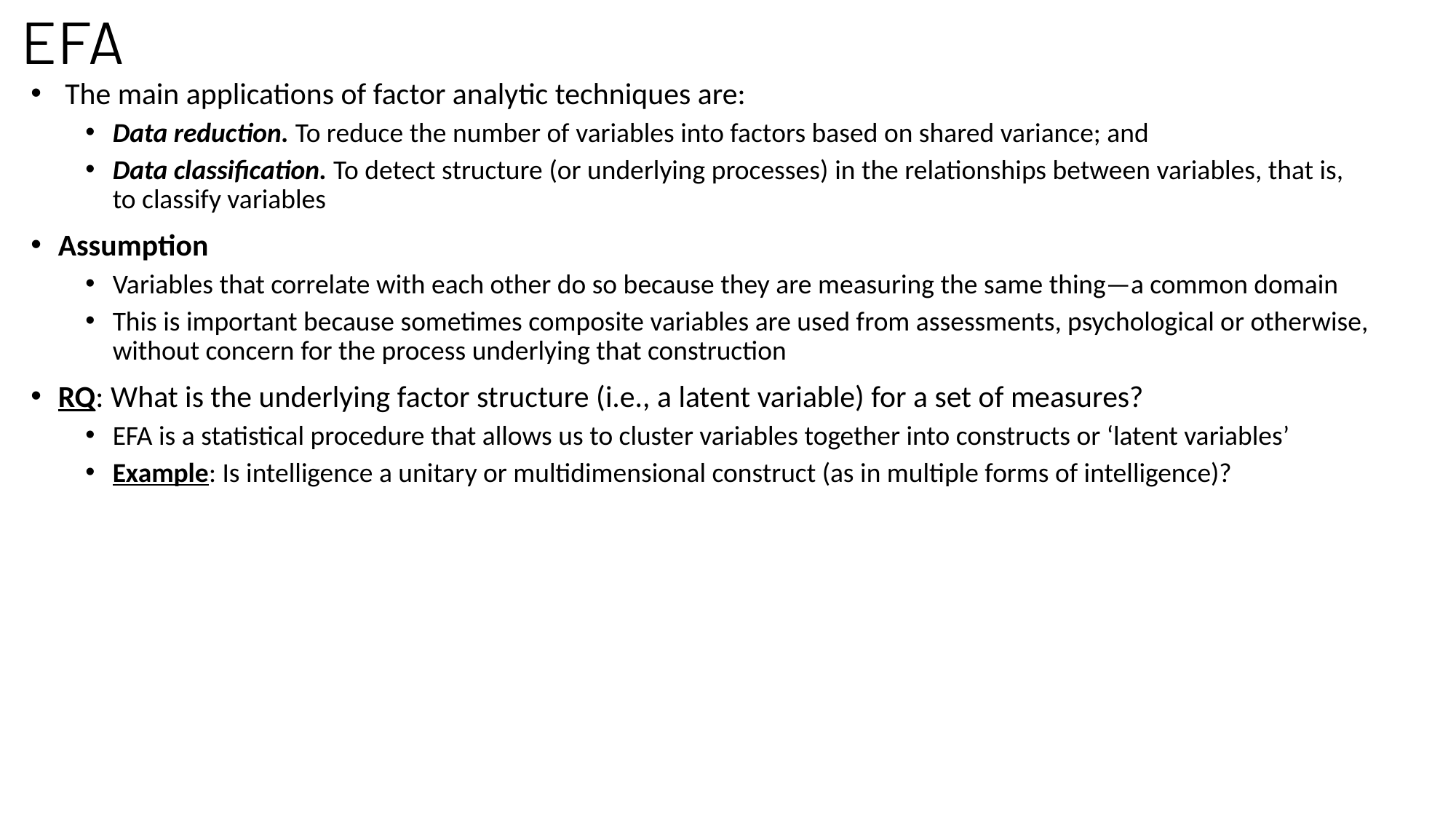

# EFA
 The main applications of factor analytic techniques are:
Data reduction. To reduce the number of variables into factors based on shared variance; and
Data classification. To detect structure (or underlying processes) in the relationships between variables, that is, to classify variables
Assumption
Variables that correlate with each other do so because they are measuring the same thing—a common domain
This is important because sometimes composite variables are used from assessments, psychological or otherwise, without concern for the process underlying that construction
RQ: What is the underlying factor structure (i.e., a latent variable) for a set of measures?
EFA is a statistical procedure that allows us to cluster variables together into constructs or ‘latent variables’
Example: Is intelligence a unitary or multidimensional construct (as in multiple forms of intelligence)?